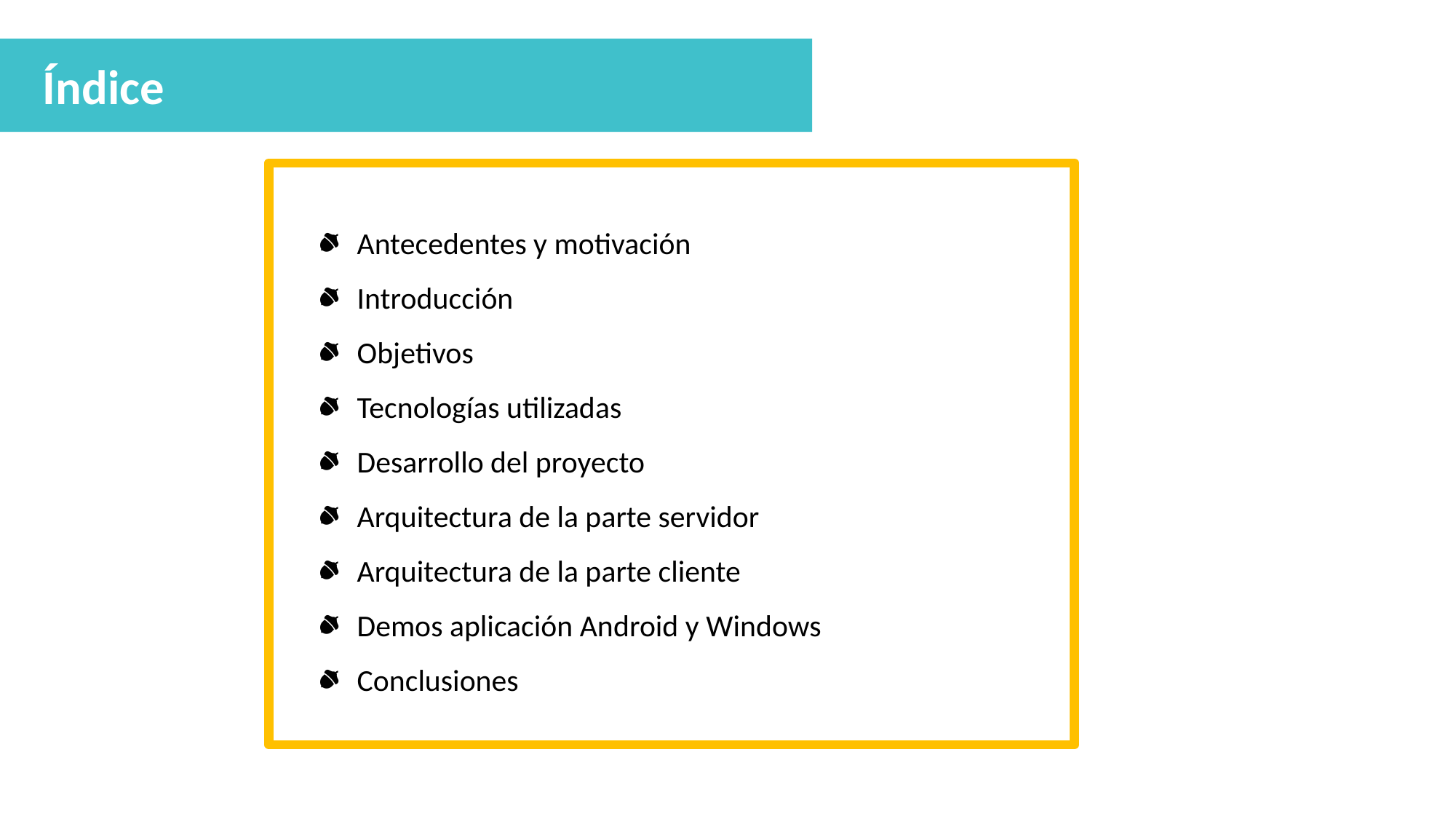

Índice
Antecedentes y motivación
Introducción
Objetivos
Tecnologías utilizadas
Desarrollo del proyecto
Arquitectura de la parte servidor
Arquitectura de la parte cliente
Demos aplicación Android y Windows
Conclusiones